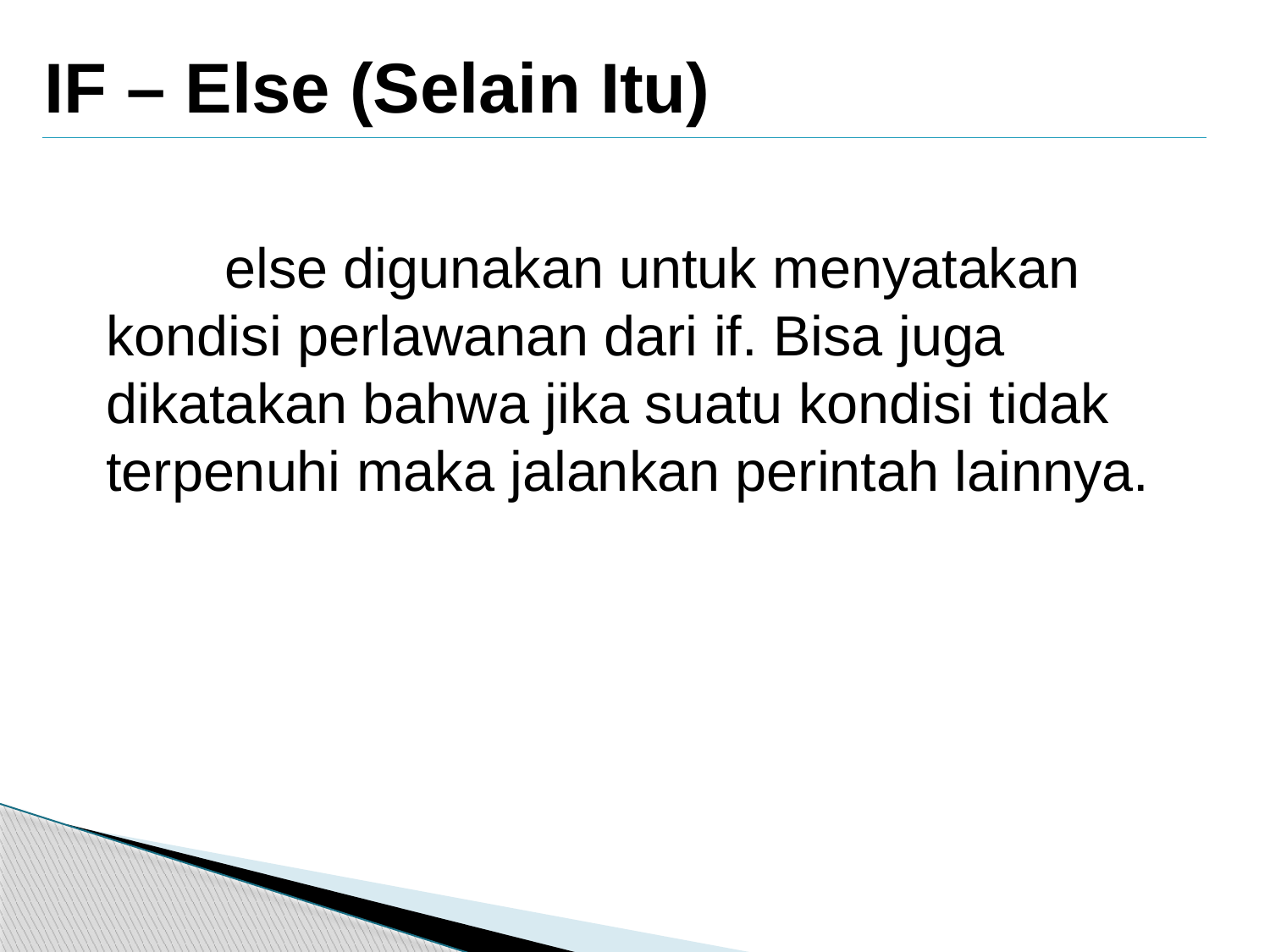

IF – Else (Selain Itu)

else digunakan untuk menyatakan kondisi perlawanan dari if. Bisa juga dikatakan bahwa jika suatu kondisi tidak terpenuhi maka jalankan perintah lainnya.